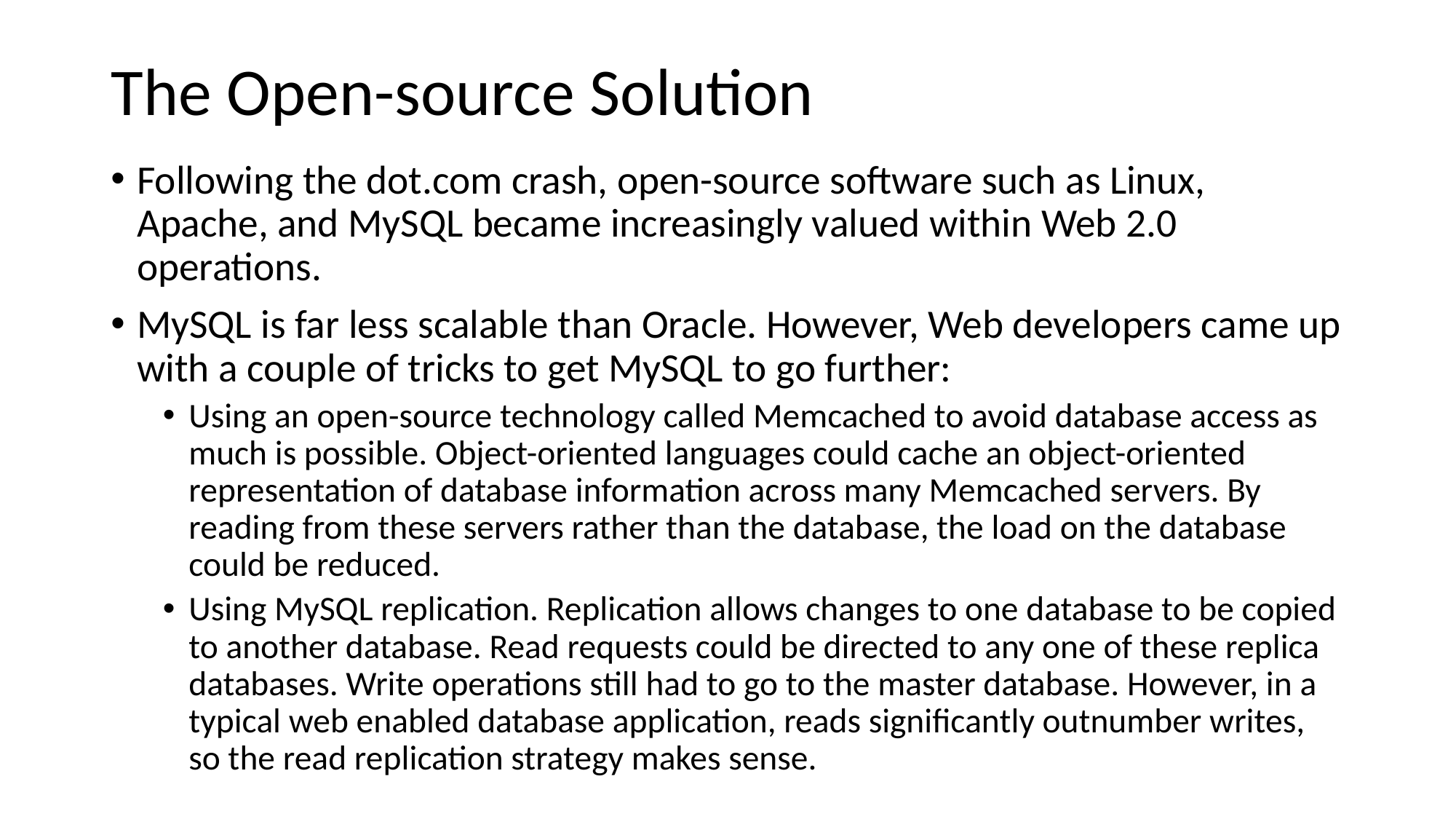

# The Open-source Solution
Following the dot.com crash, open-source software such as Linux, Apache, and MySQL became increasingly valued within Web 2.0 operations.
MySQL is far less scalable than Oracle. However, Web developers came up with a couple of tricks to get MySQL to go further:
Using an open-source technology called Memcached to avoid database access as much is possible. Object-oriented languages could cache an object-oriented representation of database information across many Memcached servers. By reading from these servers rather than the database, the load on the database could be reduced.
Using MySQL replication. Replication allows changes to one database to be copied to another database. Read requests could be directed to any one of these replica databases. Write operations still had to go to the master database. However, in a typical web enabled database application, reads significantly outnumber writes,  so the read replication strategy makes sense.